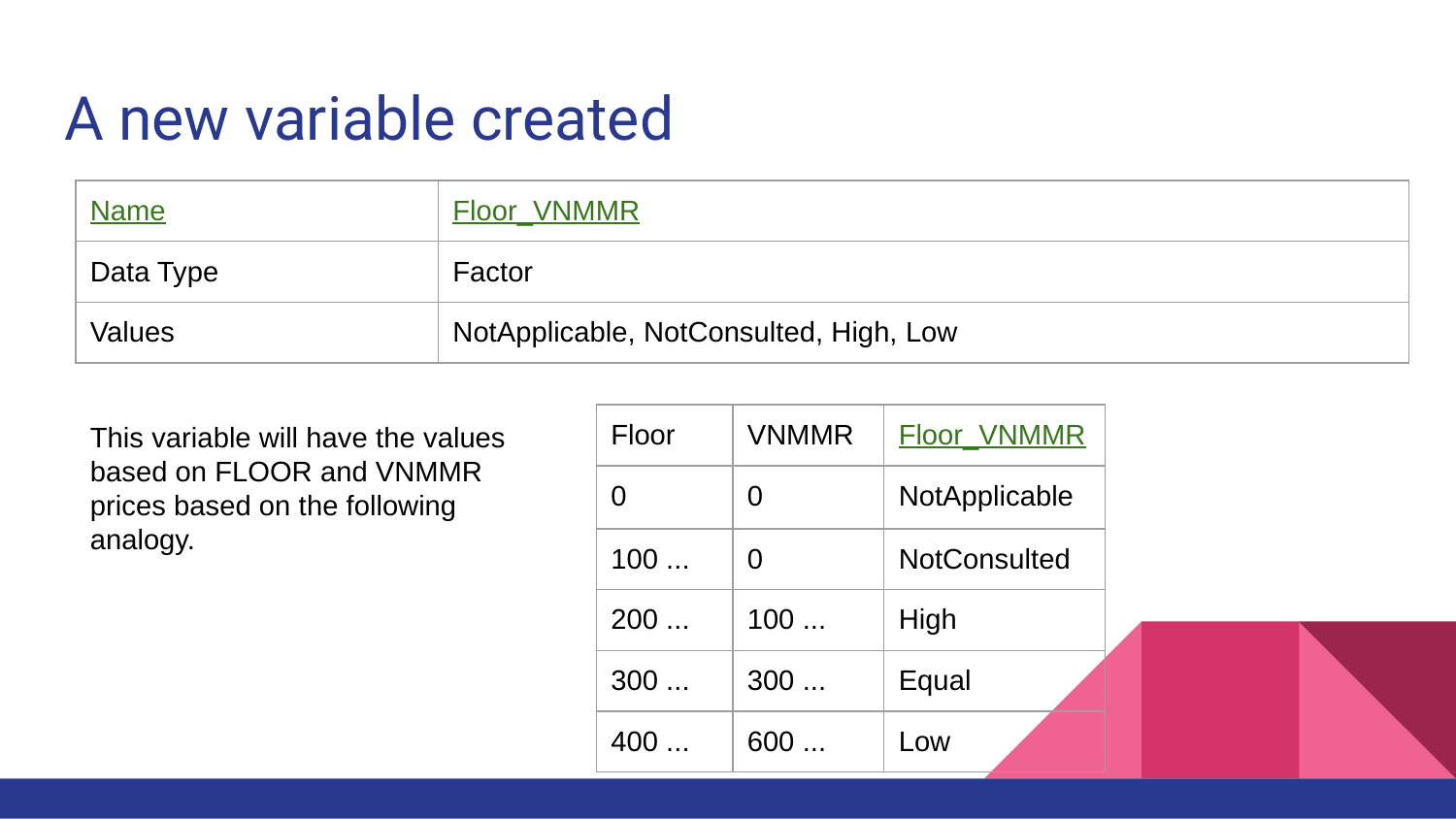

# A new variable created
| Name | Floor\_VNMMR |
| --- | --- |
| Data Type | Factor |
| Values | NotApplicable, NotConsulted, High, Low |
This variable will have the values based on FLOOR and VNMMR prices based on the following analogy.
| Floor | VNMMR | Floor\_VNMMR |
| --- | --- | --- |
| 0 | 0 | NotApplicable |
| 100 ... | 0 | NotConsulted |
| 200 ... | 100 ... | High |
| 300 ... | 300 ... | Equal |
| 400 ... | 600 ... | Low |